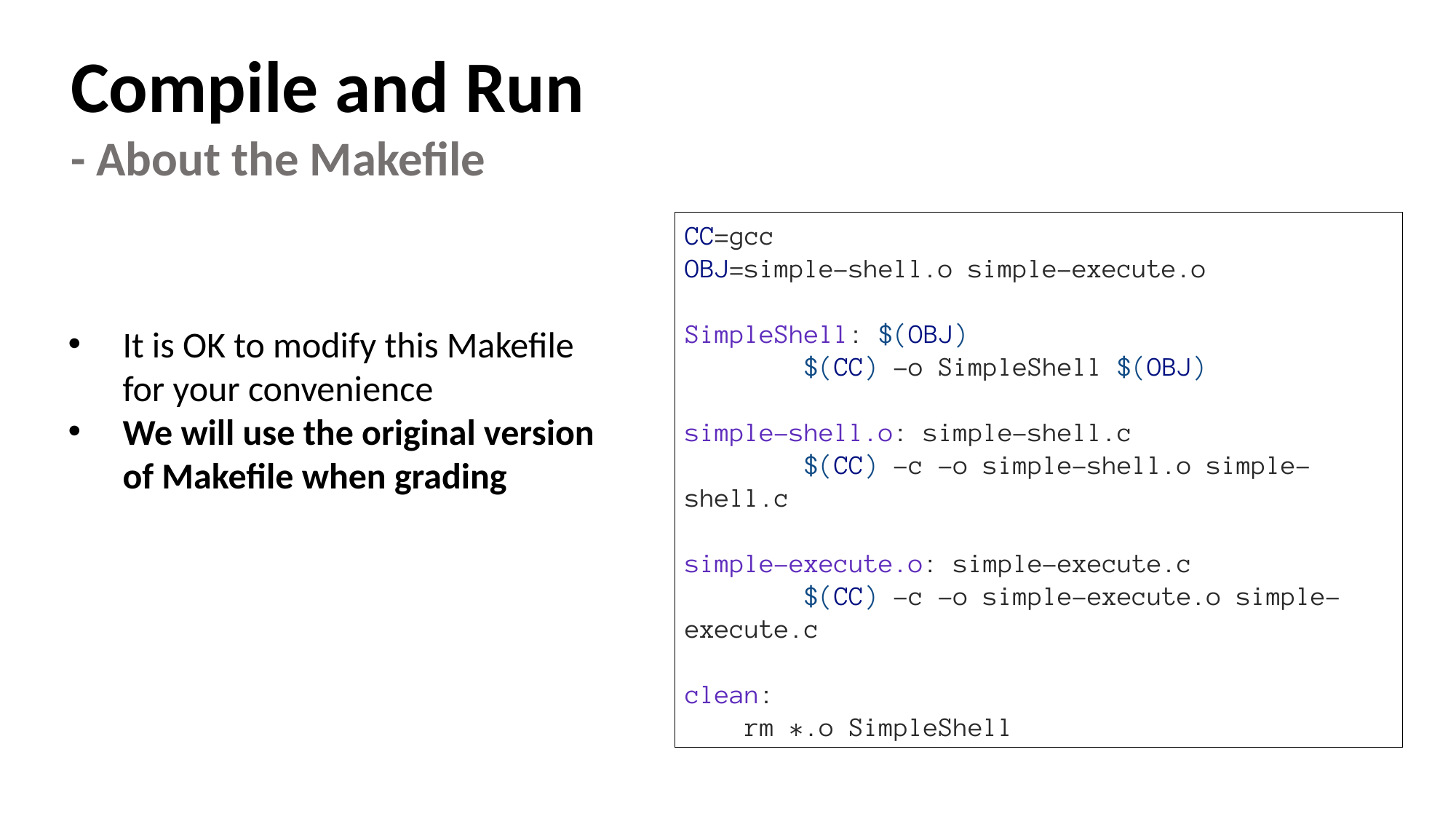

Compile and Run
- About the Makefile
CC=gcc
OBJ=simple-shell.o simple-execute.o
SimpleShell: $(OBJ)
        $(CC) -o SimpleShell $(OBJ)
simple-shell.o: simple-shell.c
        $(CC) -c -o simple-shell.o simple-shell.c
simple-execute.o: simple-execute.c
        $(CC) -c -o simple-execute.o simple-execute.c
clean:
    rm *.o SimpleShell
It is OK to modify this Makefile for your convenience
We will use the original version of Makefile when grading